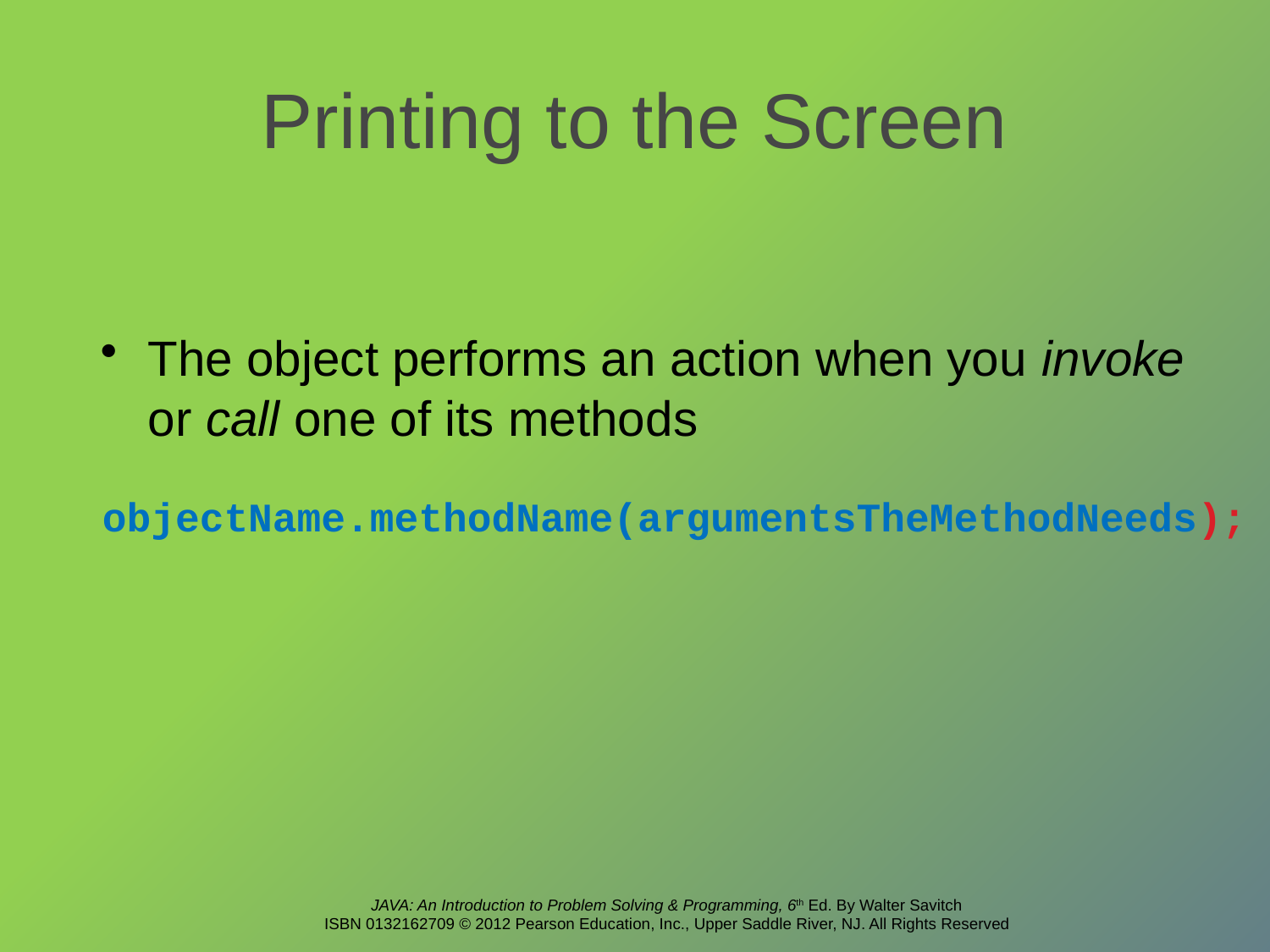

# Printing to the Screen
The object performs an action when you invoke or call one of its methods

objectName.methodName(argumentsTheMethodNeeds);